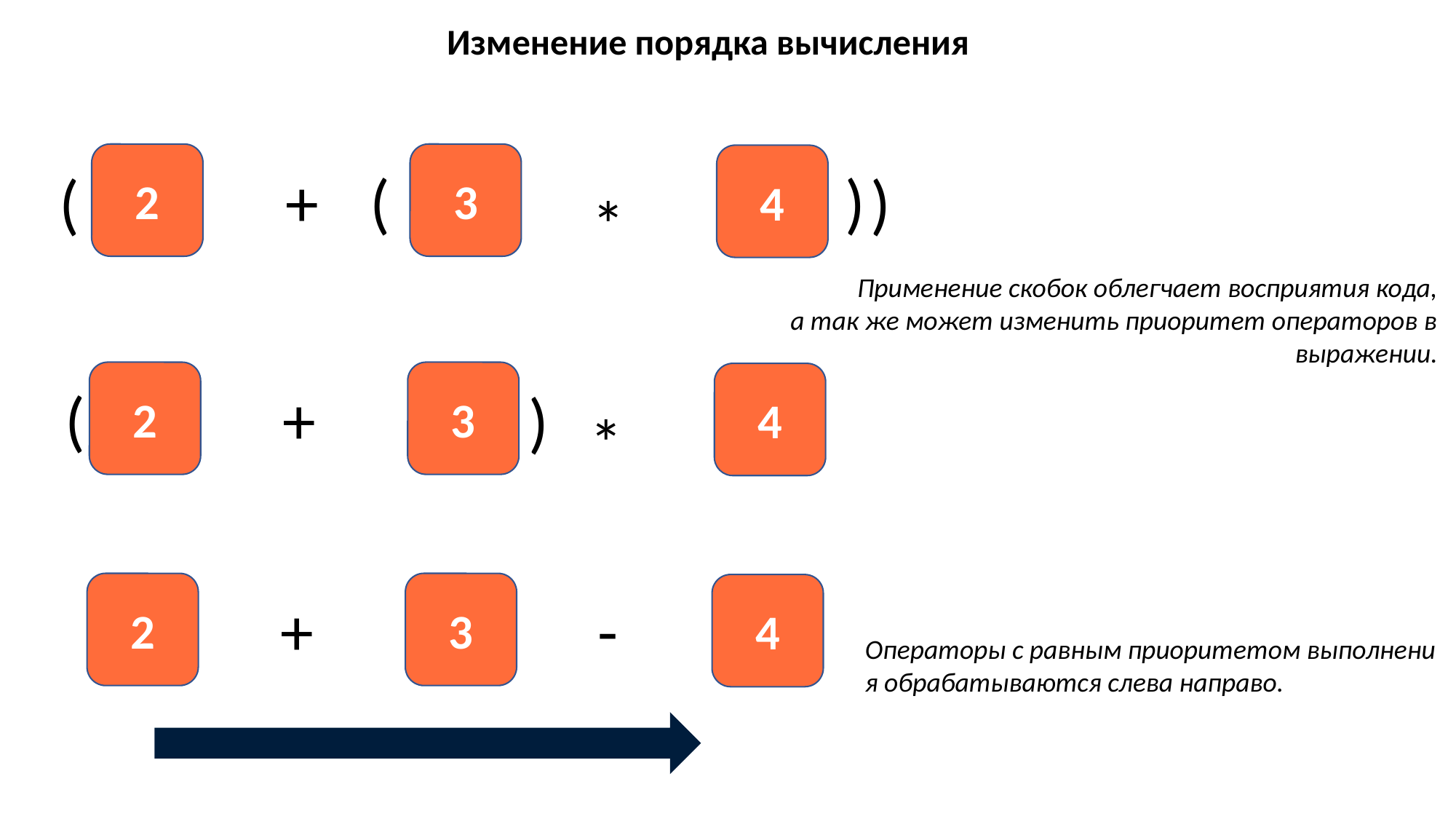

Изменение порядка вычисления
2
3
4
+
*
)
(
(
)
Применение скобок облегчает восприятия кода, а так же может изменить приоритет операторов в
 выражении.​
2
3
4
+
*
(
)

2
3
4
-
+
Операторы с равным приоритетом выполнения обрабатываются слева направо.​